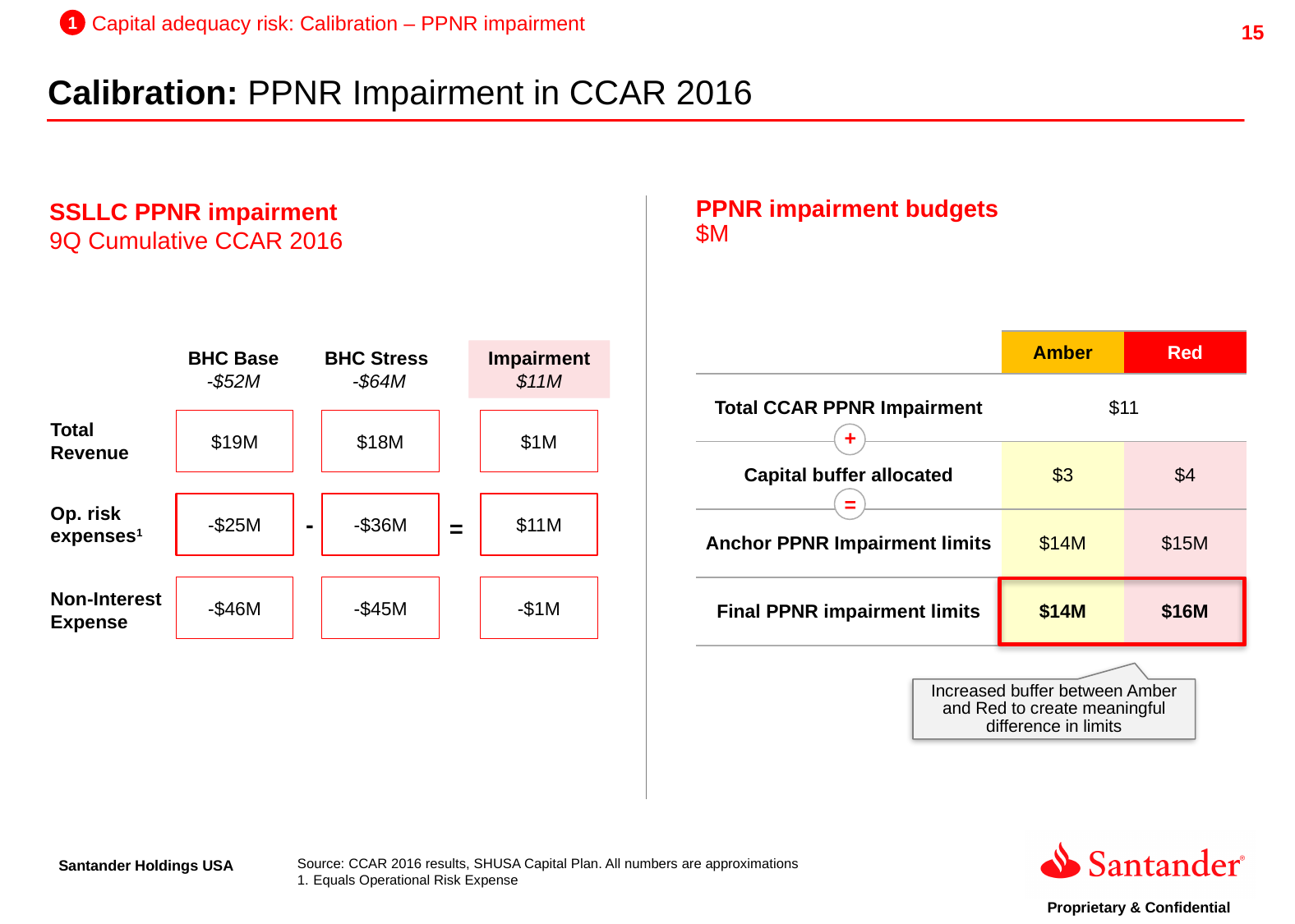

1
Capital adequacy risk: Calibration – PPNR impairment
Calibration: PPNR Impairment in CCAR 2016
SSLLC PPNR impairment
9Q Cumulative CCAR 2016
PPNR impairment budgets
$M
|  | Amber | Red |
| --- | --- | --- |
| Total CCAR PPNR Impairment | $11 |  |
| Capital buffer allocated | $3 | $4 |
| Anchor PPNR Impairment limits | $14M | $15M |
| Final PPNR impairment limits | $14M | $16M |
Impairment
$11M
BHC Base
-$52M
BHC Stress
-$64M
Impairment
$239M
$19M
$18M
$1M
Total Revenue
+

=
-$25M
-$36M
$11M
Op. risk expenses1
-
=
-$46M
-$45M
-$1M
Non-Interest Expense

Increased buffer between Amber and Red to create meaningful difference in limits
Source: CCAR 2016 results, SHUSA Capital Plan. All numbers are approximations
Equals Operational Risk Expense